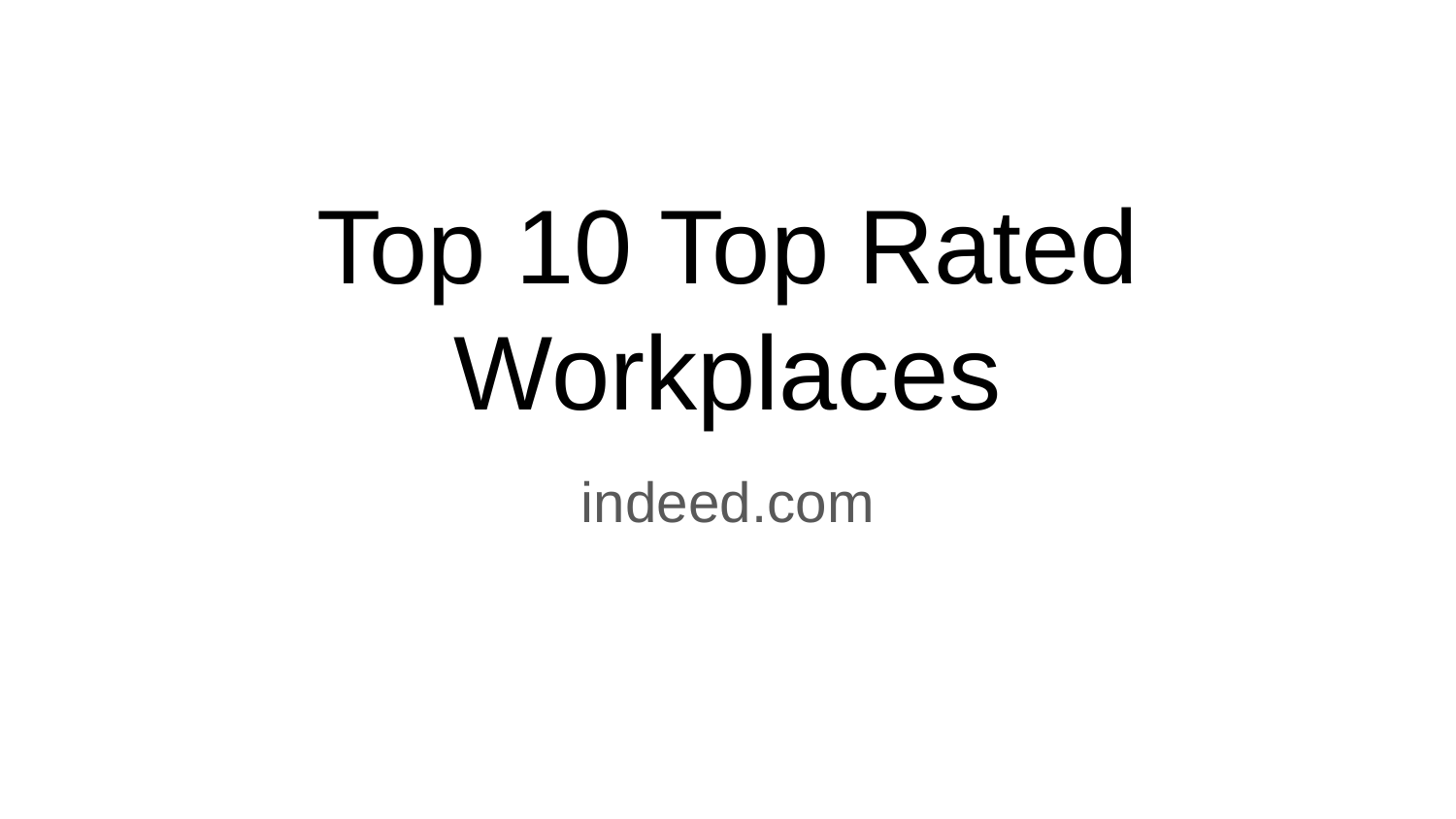

# Top 10 Top Rated Workplaces
indeed.com